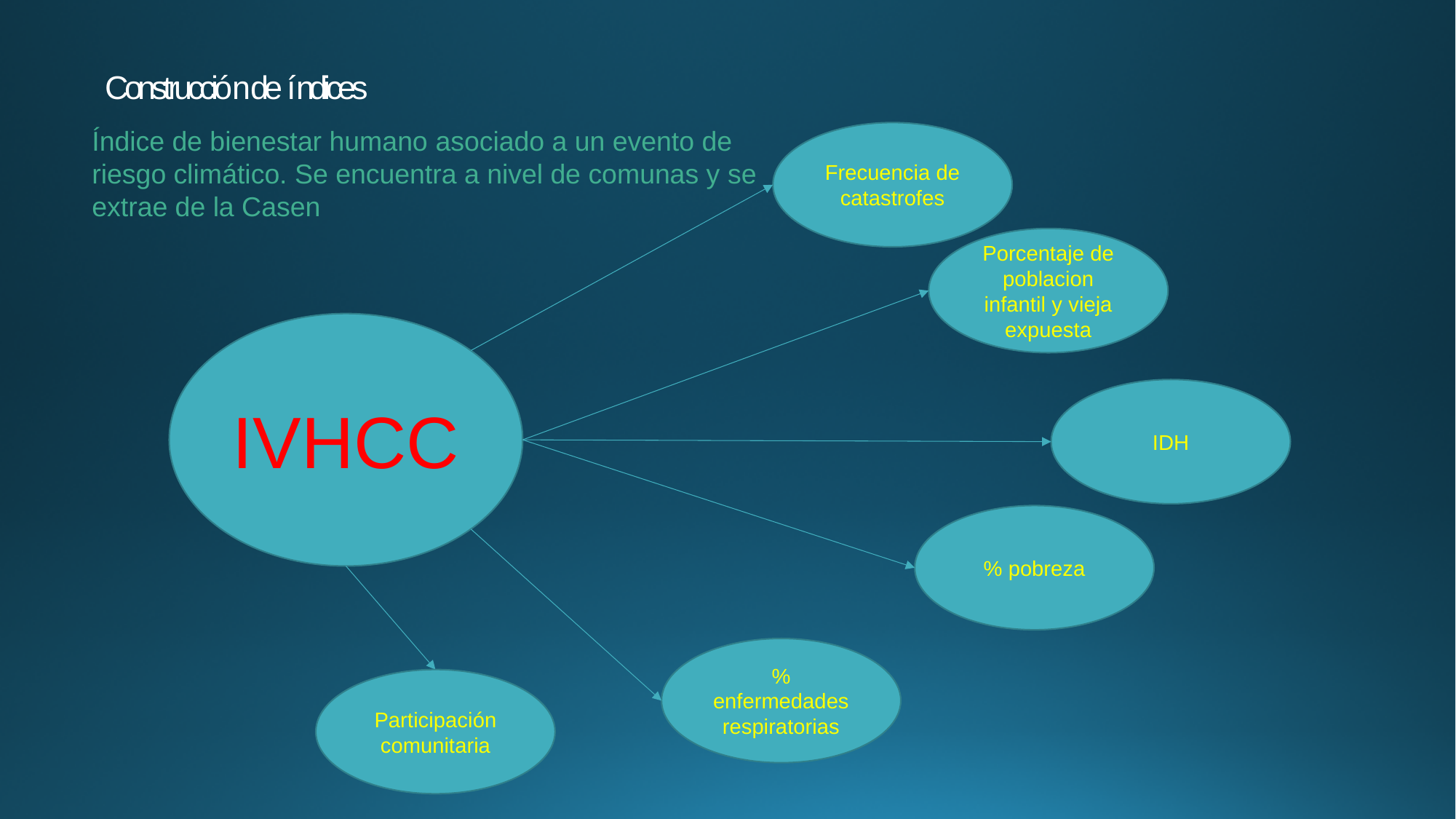

# Construcción de índices
Índice de bienestar humano asociado a un evento de riesgo climático. Se encuentra a nivel de comunas y se extrae de la Casen

Frecuencia de catastrofes
Porcentaje de poblacion infantil y vieja expuesta
IVHCC
IDH
% pobreza
% enfermedades respiratorias
Participación comunitaria